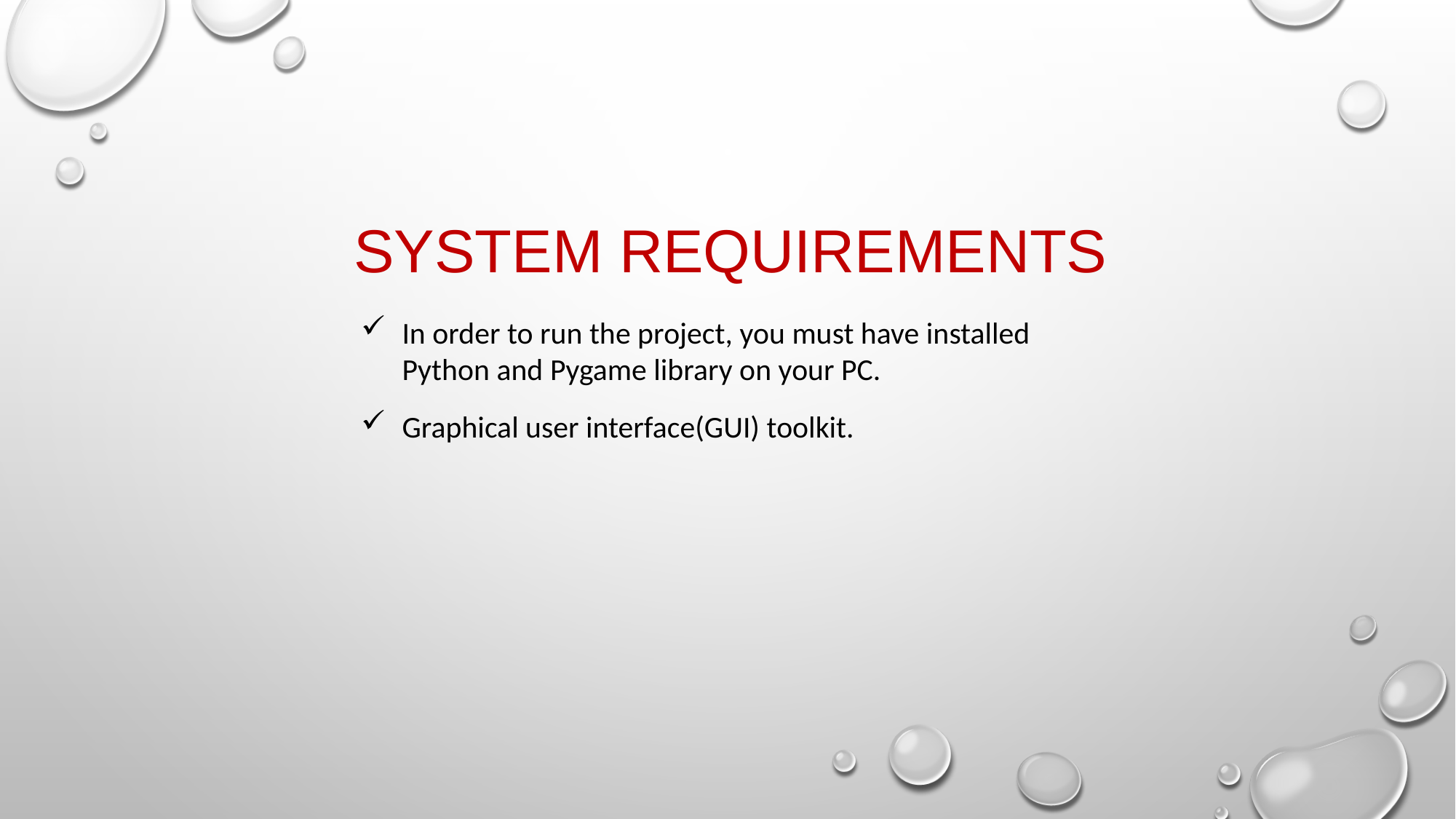

SYSTEM REQUIREMENTS
In order to run the project, you must have installed Python and Pygame library on your PC.
Graphical user interface(GUI) toolkit.